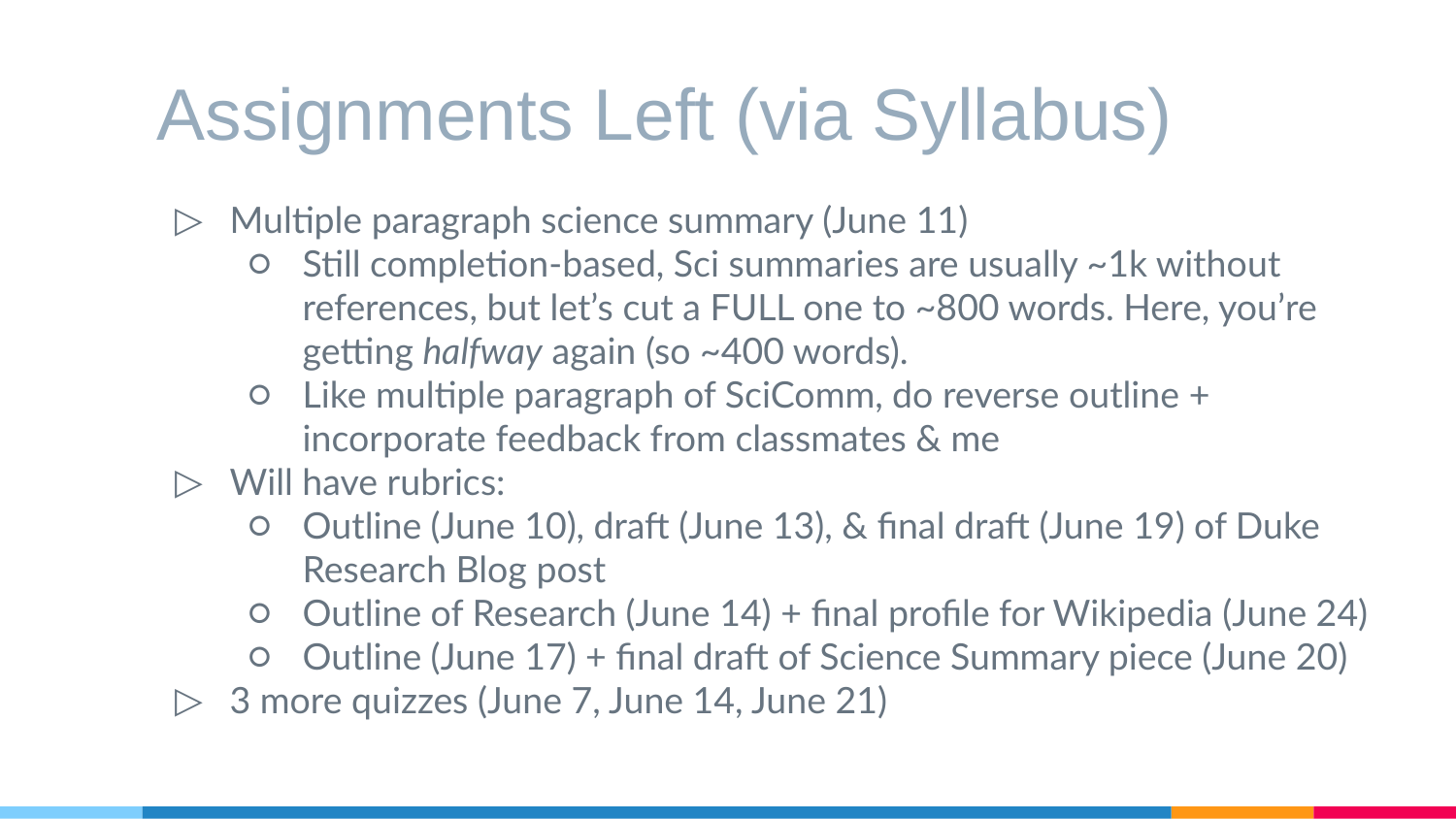

# Assignments Left (via Syllabus)
Multiple paragraph science summary (June 11)
Still completion-based, Sci summaries are usually ~1k without references, but let’s cut a FULL one to ~800 words. Here, you’re getting halfway again (so ~400 words).
Like multiple paragraph of SciComm, do reverse outline + incorporate feedback from classmates & me
Will have rubrics:
Outline (June 10), draft (June 13), & final draft (June 19) of Duke Research Blog post
Outline of Research (June 14) + final profile for Wikipedia (June 24)
Outline (June 17) + final draft of Science Summary piece (June 20)
3 more quizzes (June 7, June 14, June 21)